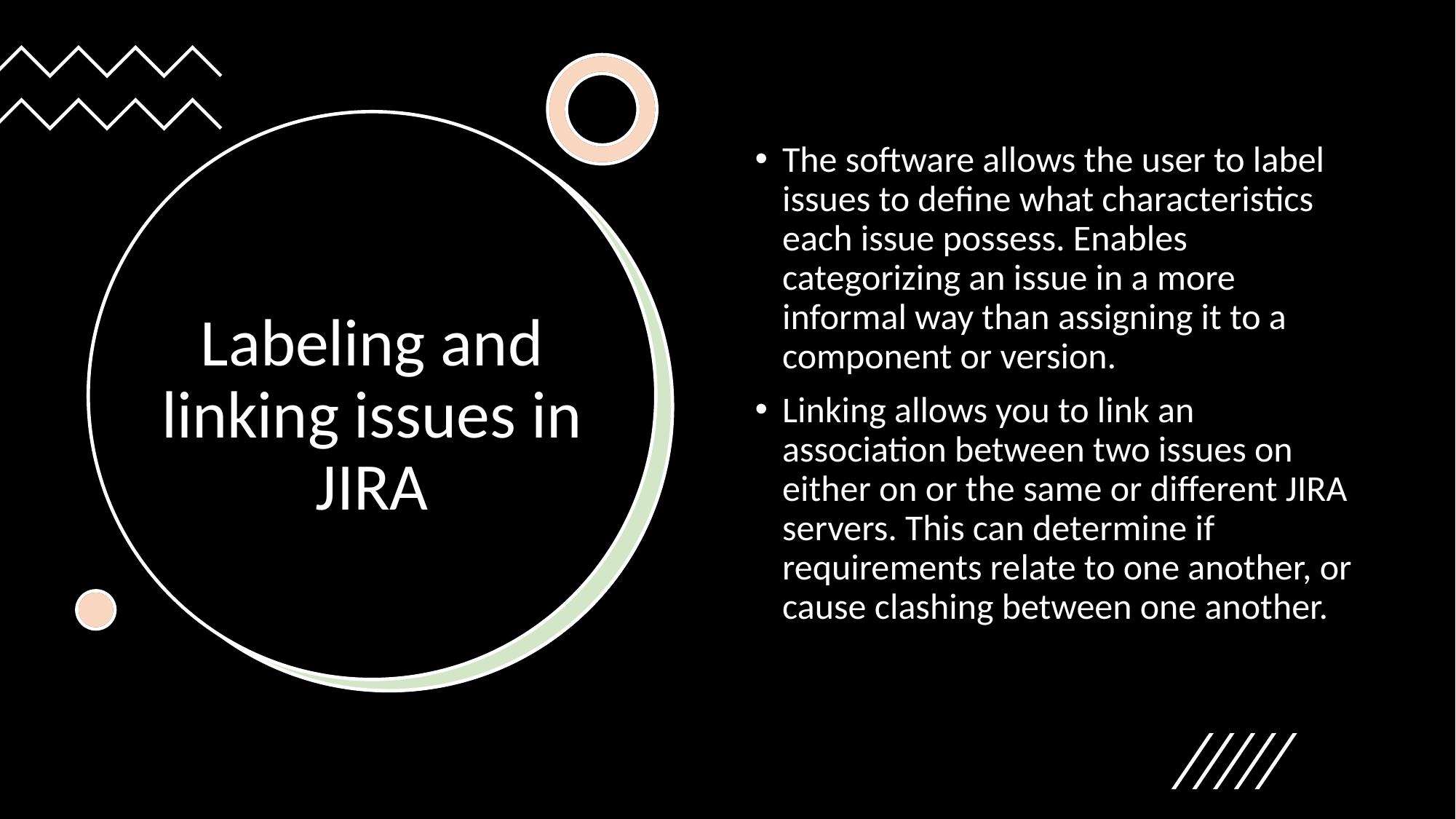

The software allows the user to label issues to define what characteristics each issue possess. Enables categorizing an issue in a more informal way than assigning it to a component or version.
Linking allows you to link an association between two issues on either on or the same or different JIRA servers. This can determine if requirements relate to one another, or cause clashing between one another.
# Labeling and linking issues in JIRA